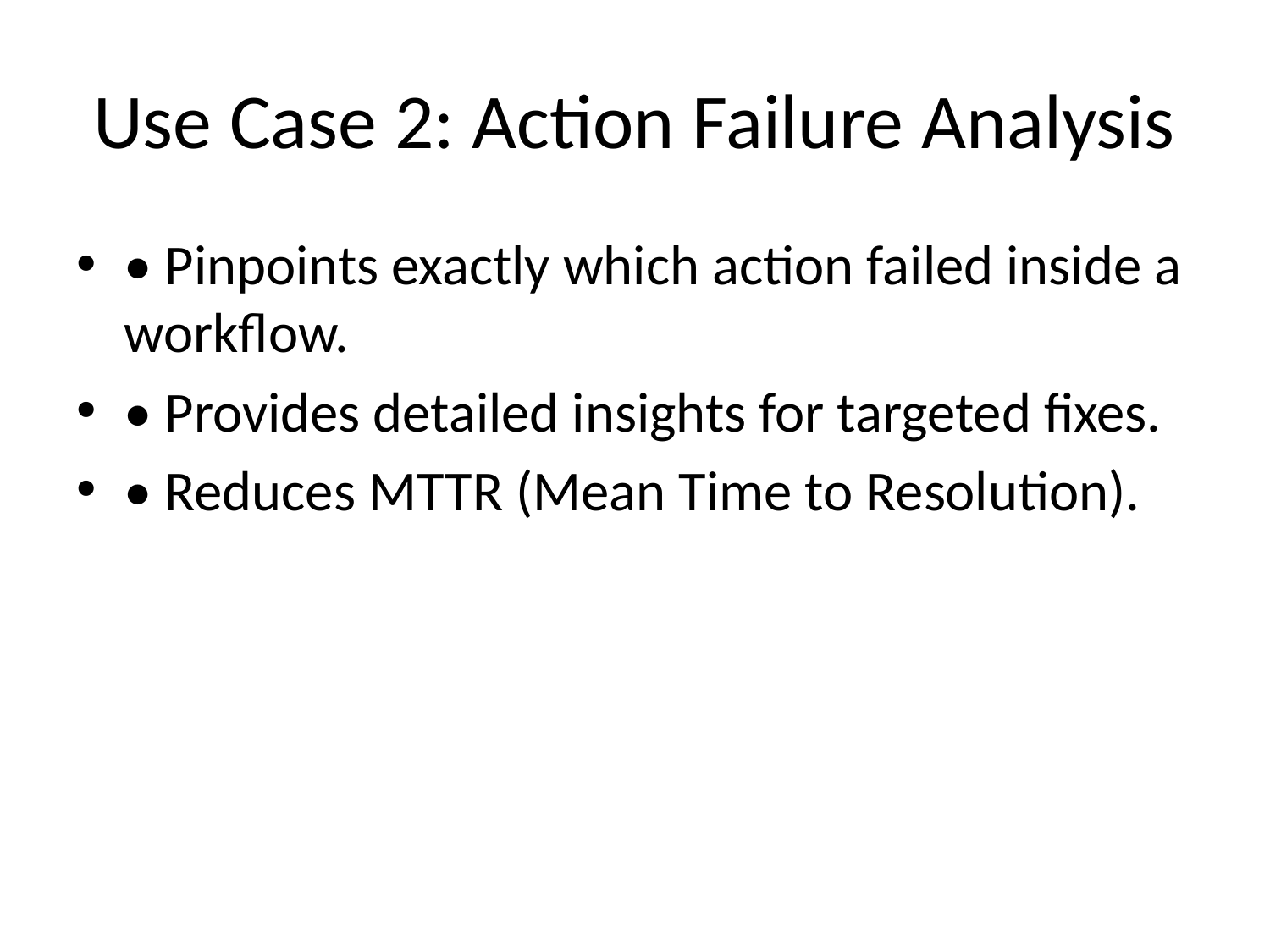

# Use Case 2: Action Failure Analysis
• Pinpoints exactly which action failed inside a workflow.
• Provides detailed insights for targeted fixes.
• Reduces MTTR (Mean Time to Resolution).